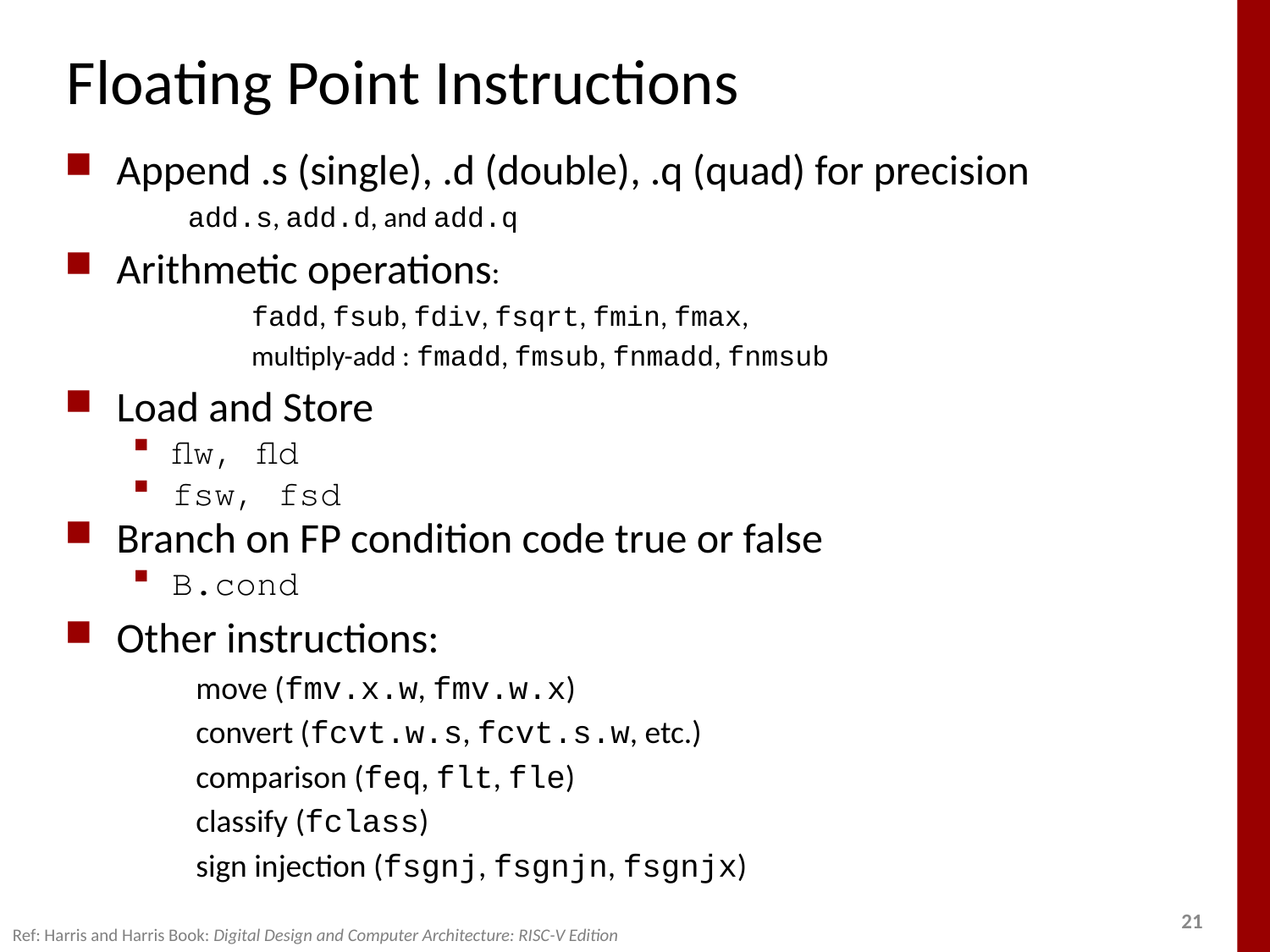

# Floating Point Instructions
Append .s (single), .d (double), .q (quad) for precision
add.s, add.d, and add.q
Arithmetic operations:
	fadd, fsub, fdiv, fsqrt, fmin, fmax,
	multiply-add : fmadd, fmsub, fnmadd, fnmsub
Load and Store
flw, fld
fsw, fsd
Branch on FP condition code true or false
B.cond
Other instructions:
	move (fmv.x.w, fmv.w.x)
	convert (fcvt.w.s, fcvt.s.w, etc.)
	comparison (feq, flt, fle)
	classify (fclass)
	sign injection (fsgnj, fsgnjn, fsgnjx)

Ref: Harris and Harris Book: Digital Design and Computer Architecture: RISC-V Edition